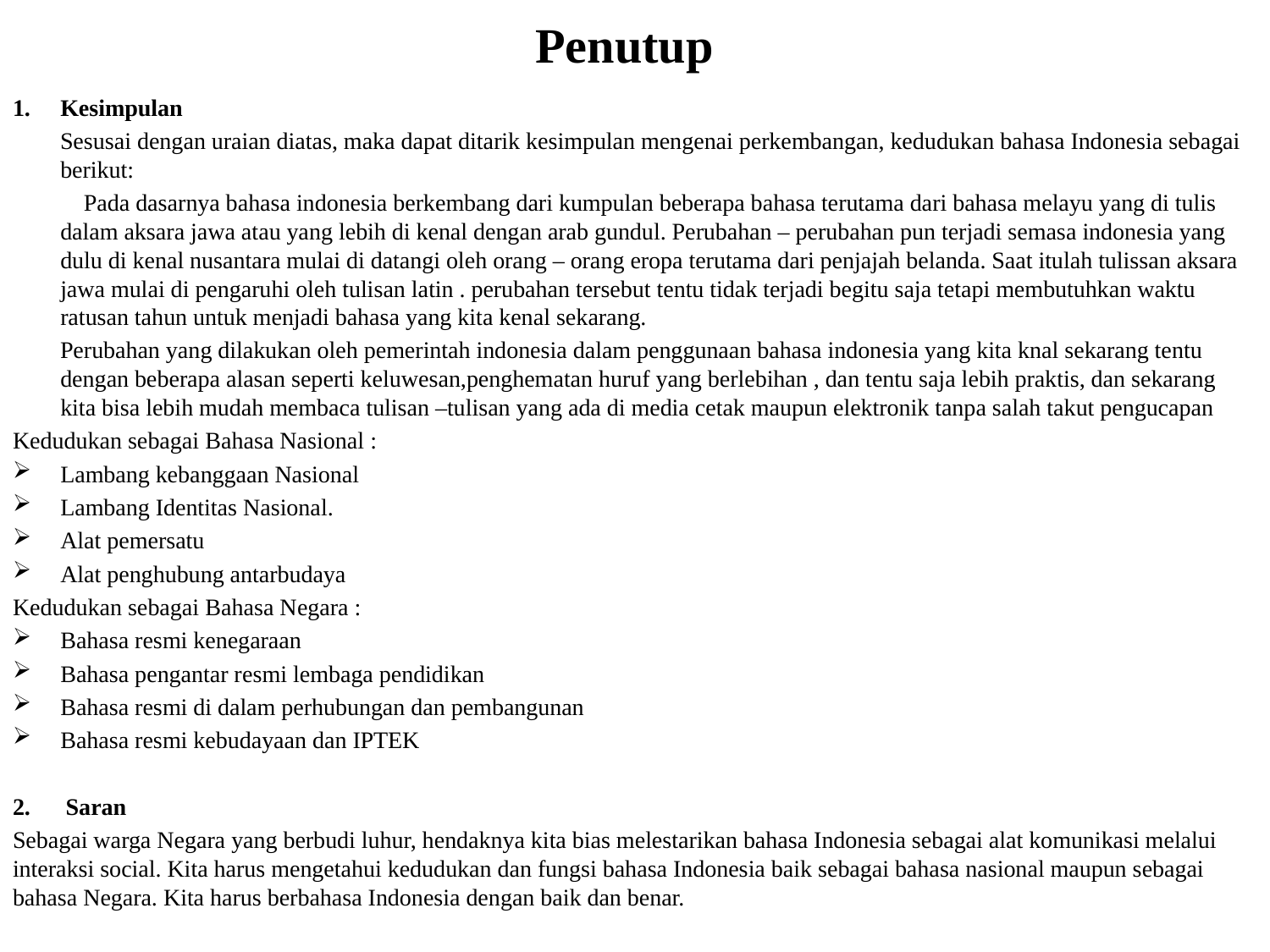

# Penutup
Kesimpulan
        Sesusai dengan uraian diatas, maka dapat ditarik kesimpulan mengenai perkembangan, kedudukan bahasa Indonesia sebagai berikut:
            Pada dasarnya bahasa indonesia berkembang dari kumpulan beberapa bahasa terutama dari bahasa melayu yang di tulis dalam aksara jawa atau yang lebih di kenal dengan arab gundul. Perubahan – perubahan pun terjadi semasa indonesia yang dulu di kenal nusantara mulai di datangi oleh orang – orang eropa terutama dari penjajah belanda. Saat itulah tulissan aksara jawa mulai di pengaruhi oleh tulisan latin . perubahan tersebut tentu tidak terjadi begitu saja tetapi membutuhkan waktu ratusan tahun untuk menjadi bahasa yang kita kenal sekarang.
        Perubahan yang dilakukan oleh pemerintah indonesia dalam penggunaan bahasa indonesia yang kita knal sekarang tentu dengan beberapa alasan seperti keluwesan,penghematan huruf yang berlebihan , dan tentu saja lebih praktis, dan sekarang kita bisa lebih mudah membaca tulisan –tulisan yang ada di media cetak maupun elektronik tanpa salah takut pengucapan
Kedudukan sebagai Bahasa Nasional :
Lambang kebanggaan Nasional
Lambang Identitas Nasional.
Alat pemersatu
Alat penghubung antarbudaya
Kedudukan sebagai Bahasa Negara :
Bahasa resmi kenegaraan
Bahasa pengantar resmi lembaga pendidikan
Bahasa resmi di dalam perhubungan dan pembangunan
Bahasa resmi kebudayaan dan IPTEK

2.      Saran
Sebagai warga Negara yang berbudi luhur, hendaknya kita bias melestarikan bahasa Indonesia sebagai alat komunikasi melalui interaksi social. Kita harus mengetahui kedudukan dan fungsi bahasa Indonesia baik sebagai bahasa nasional maupun sebagai bahasa Negara. Kita harus berbahasa Indonesia dengan baik dan benar.